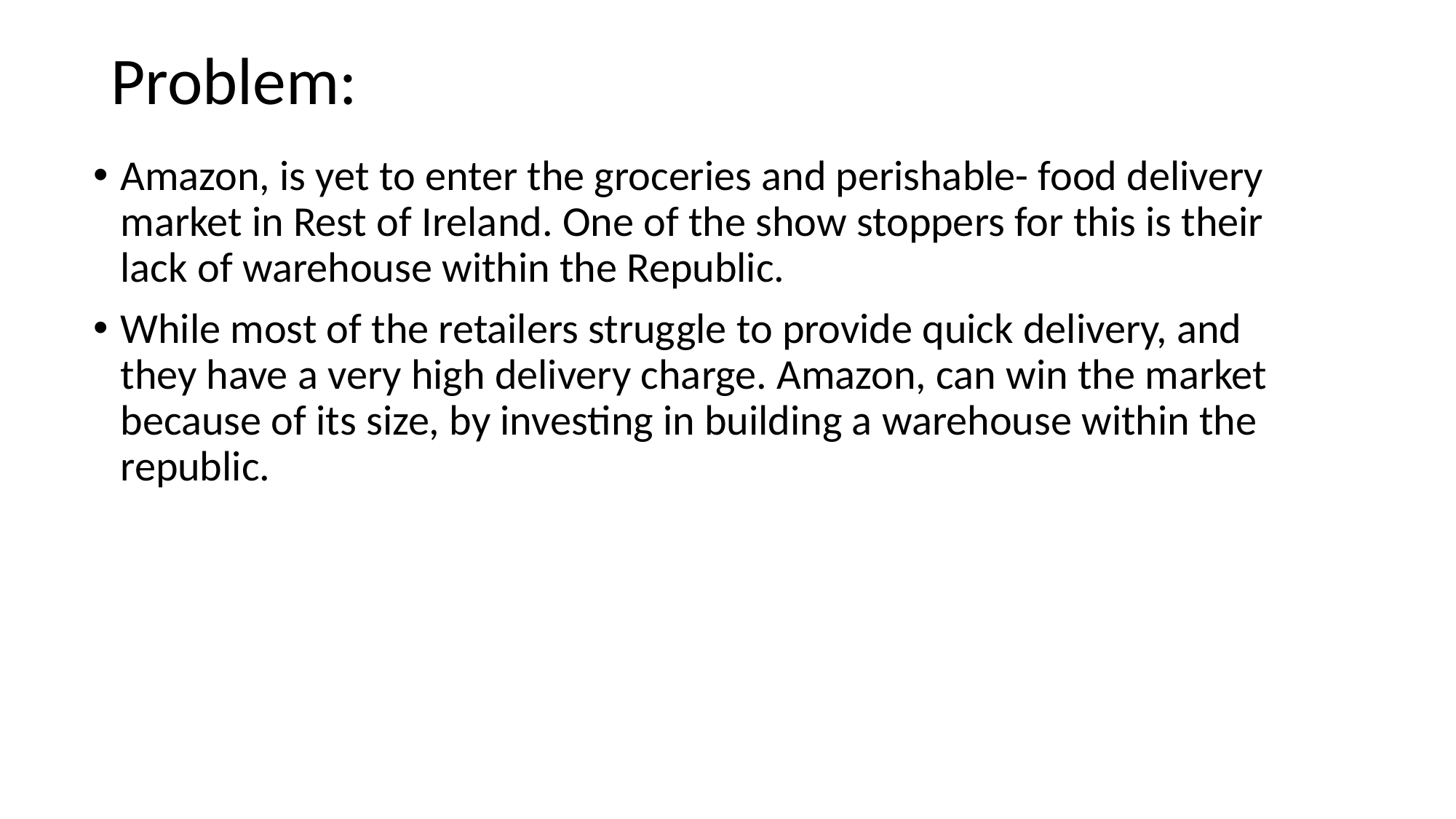

# Problem:
Amazon, is yet to enter the groceries and perishable- food delivery market in Rest of Ireland. One of the show stoppers for this is their lack of warehouse within the Republic.
While most of the retailers struggle to provide quick delivery, and they have a very high delivery charge. Amazon, can win the market because of its size, by investing in building a warehouse within the republic.